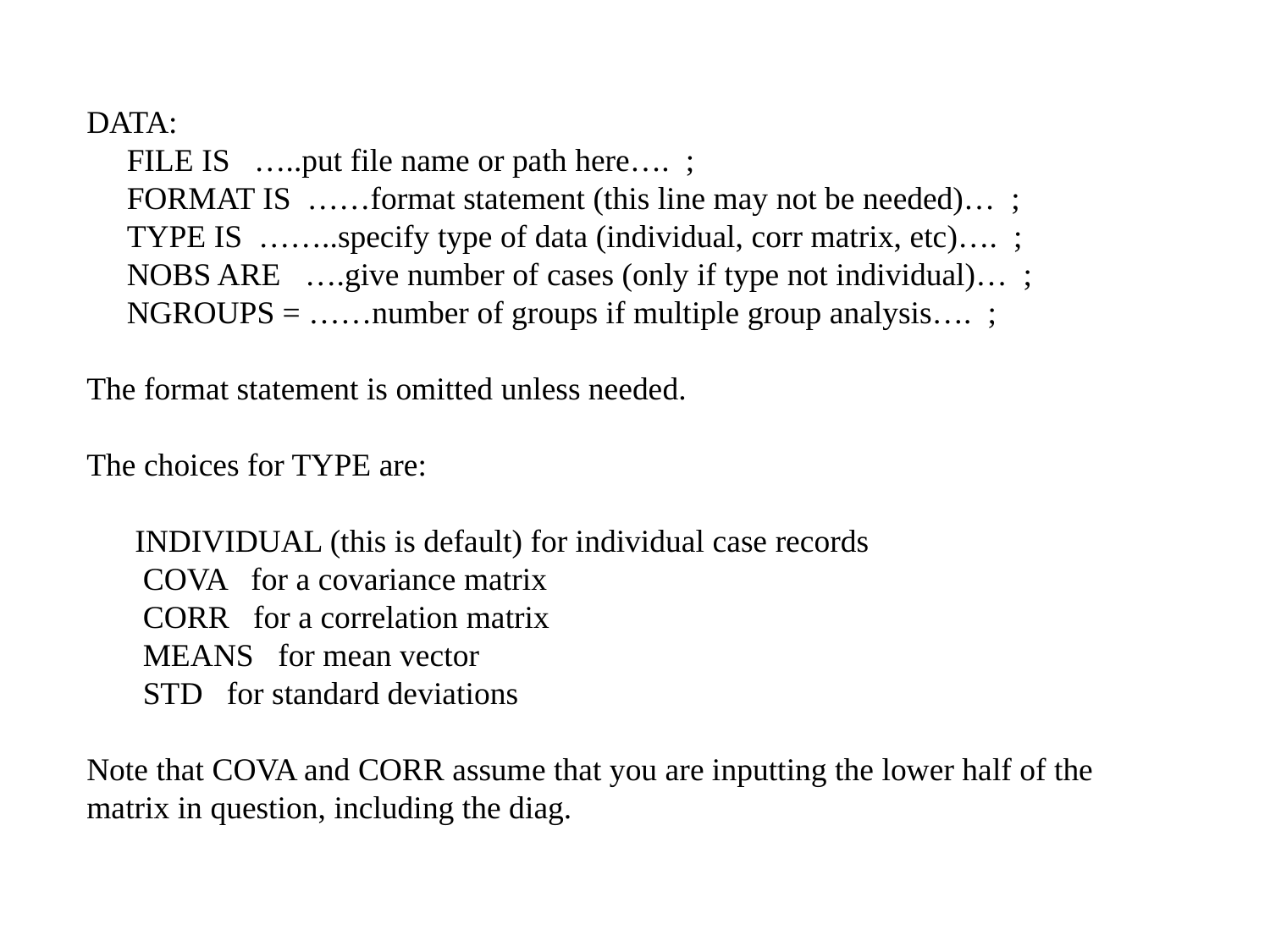

DATA:
     FILE IS   …..put file name or path here….  ;
     FORMAT IS  ……format statement (this line may not be needed)…  ;
     TYPE IS  ……..specify type of data (individual, corr matrix, etc)….  ;
     NOBS ARE   ….give number of cases (only if type not individual)…  ;
     NGROUPS = ……number of groups if multiple group analysis….  ;

The format statement is omitted unless needed.

The choices for TYPE are:

      INDIVIDUAL (this is default) for individual case records
       COVA   for a covariance matrix
       CORR   for a correlation matrix
       MEANS   for mean vector
       STD   for standard deviations

Note that COVA and CORR assume that you are inputting the lower half of the matrix in question, including the diag.